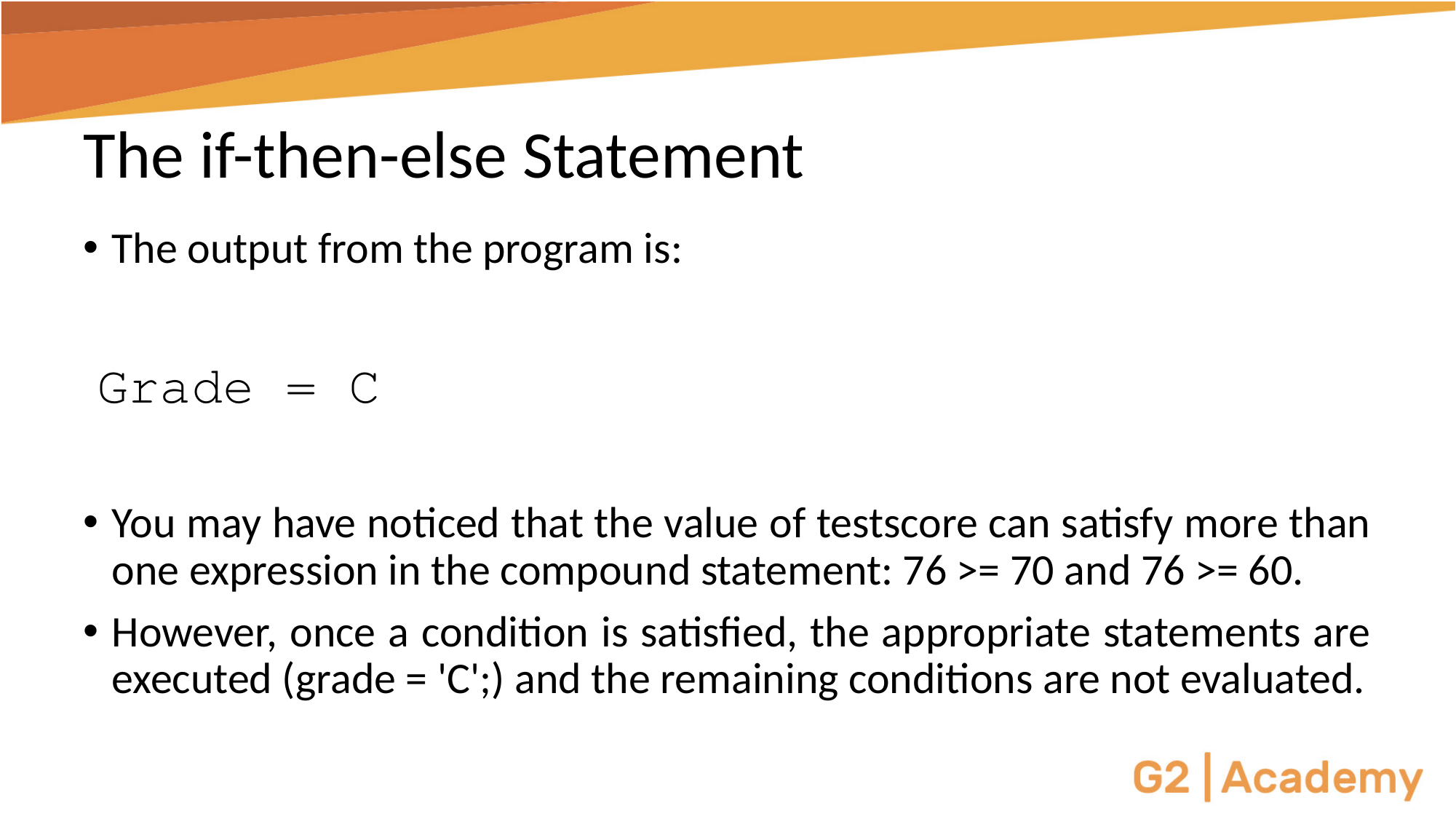

# The if-then-else Statement
The output from the program is:

	Grade = C

You may have noticed that the value of testscore can satisfy more than one expression in the compound statement: 76 >= 70 and 76 >= 60.
However, once a condition is satisfied, the appropriate statements are executed (grade = 'C';) and the remaining conditions are not evaluated.